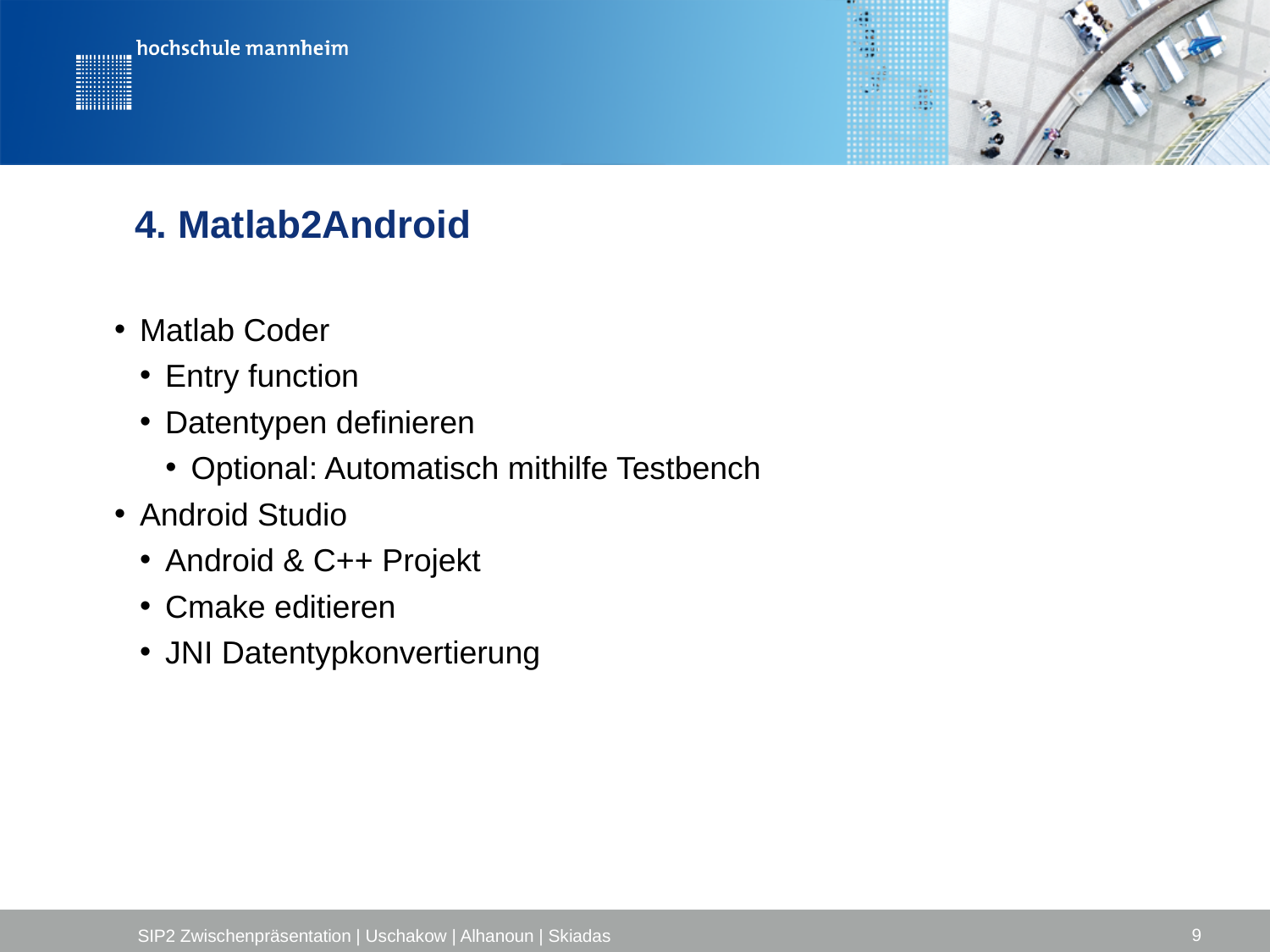

# 4. Matlab2Android
Matlab Coder
Entry function
Datentypen definieren
Optional: Automatisch mithilfe Testbench
Android Studio
Android & C++ Projekt
Cmake editieren
JNI Datentypkonvertierung

9
SIP2 Zwischenpräsentation | Uschakow | Alhanoun | Skiadas